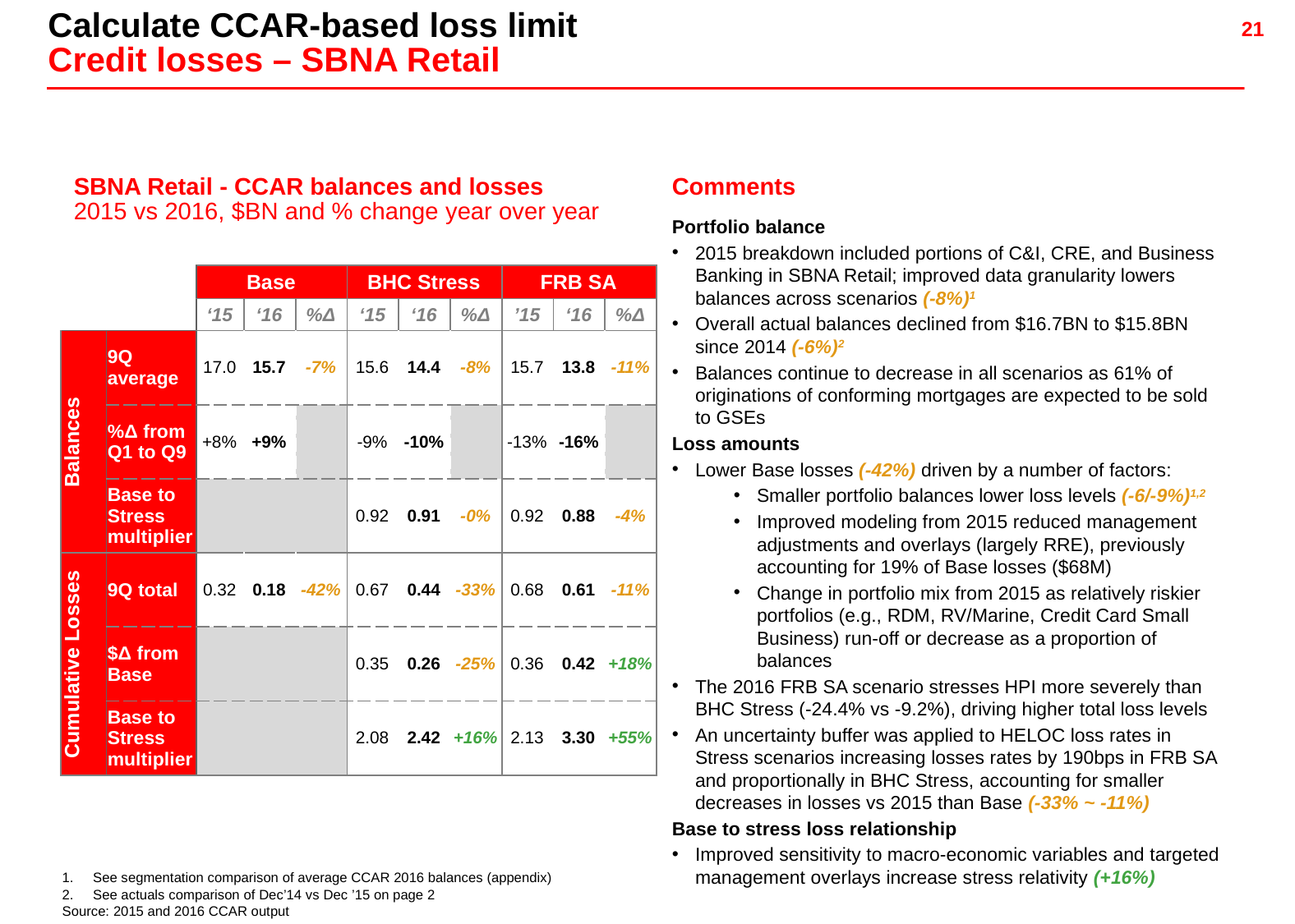

Calculate CCAR-based loss limit
Credit losses – SBNA Retail
SBNA Retail - CCAR balances and losses
2015 vs 2016, $BN and % change year over year
Comments
Portfolio balance
2015 breakdown included portions of C&I, CRE, and Business Banking in SBNA Retail; improved data granularity lowers balances across scenarios (-8%)1
Overall actual balances declined from $16.7BN to $15.8BN since 2014 (-6%)2
Balances continue to decrease in all scenarios as 61% of originations of conforming mortgages are expected to be sold to GSEs
Loss amounts
Lower Base losses (-42%) driven by a number of factors:
Smaller portfolio balances lower loss levels (-6/-9%)1,2
Improved modeling from 2015 reduced management adjustments and overlays (largely RRE), previously accounting for 19% of Base losses ($68M)
Change in portfolio mix from 2015 as relatively riskier portfolios (e.g., RDM, RV/Marine, Credit Card Small Business) run-off or decrease as a proportion of balances
The 2016 FRB SA scenario stresses HPI more severely than BHC Stress (-24.4% vs -9.2%), driving higher total loss levels
An uncertainty buffer was applied to HELOC loss rates in Stress scenarios increasing losses rates by 190bps in FRB SA and proportionally in BHC Stress, accounting for smaller decreases in losses vs 2015 than Base (-33% ~ -11%)
Base to stress loss relationship
Improved sensitivity to macro-economic variables and targeted management overlays increase stress relativity (+16%)
|  |  | Base |  |  | BHC Stress |  |  | FRB SA |  |  |
| --- | --- | --- | --- | --- | --- | --- | --- | --- | --- | --- |
|  |  | ‘15 | ‘16 | %Δ | ‘15 | ‘16 | %Δ | ’15 | ‘16 | %Δ |
| Balances | 9Q average | 17.0 | 15.7 | -7% | 15.6 | 14.4 | -8% | 15.7 | 13.8 | -11% |
|  | %Δ from Q1 to Q9 | +8% | +9% |  | -9% | -10% |  | -13% | -16% |  |
|  | Base to Stress multiplier |  |  |  | 0.92 | 0.91 | -0% | 0.92 | 0.88 | -4% |
| Cumulative Losses | 9Q total | 0.32 | 0.18 | -42% | 0.67 | 0.44 | -33% | 0.68 | 0.61 | -11% |
|  | $Δ from Base |  |  |  | 0.35 | 0.26 | -25% | 0.36 | 0.42 | +18% |
|  | Base to Stress multiplier |  |  |  | 2.08 | 2.42 | +16% | 2.13 | 3.30 | +55% |
See segmentation comparison of average CCAR 2016 balances (appendix)
See actuals comparison of Dec’14 vs Dec ’15 on page 2
Source: 2015 and 2016 CCAR output